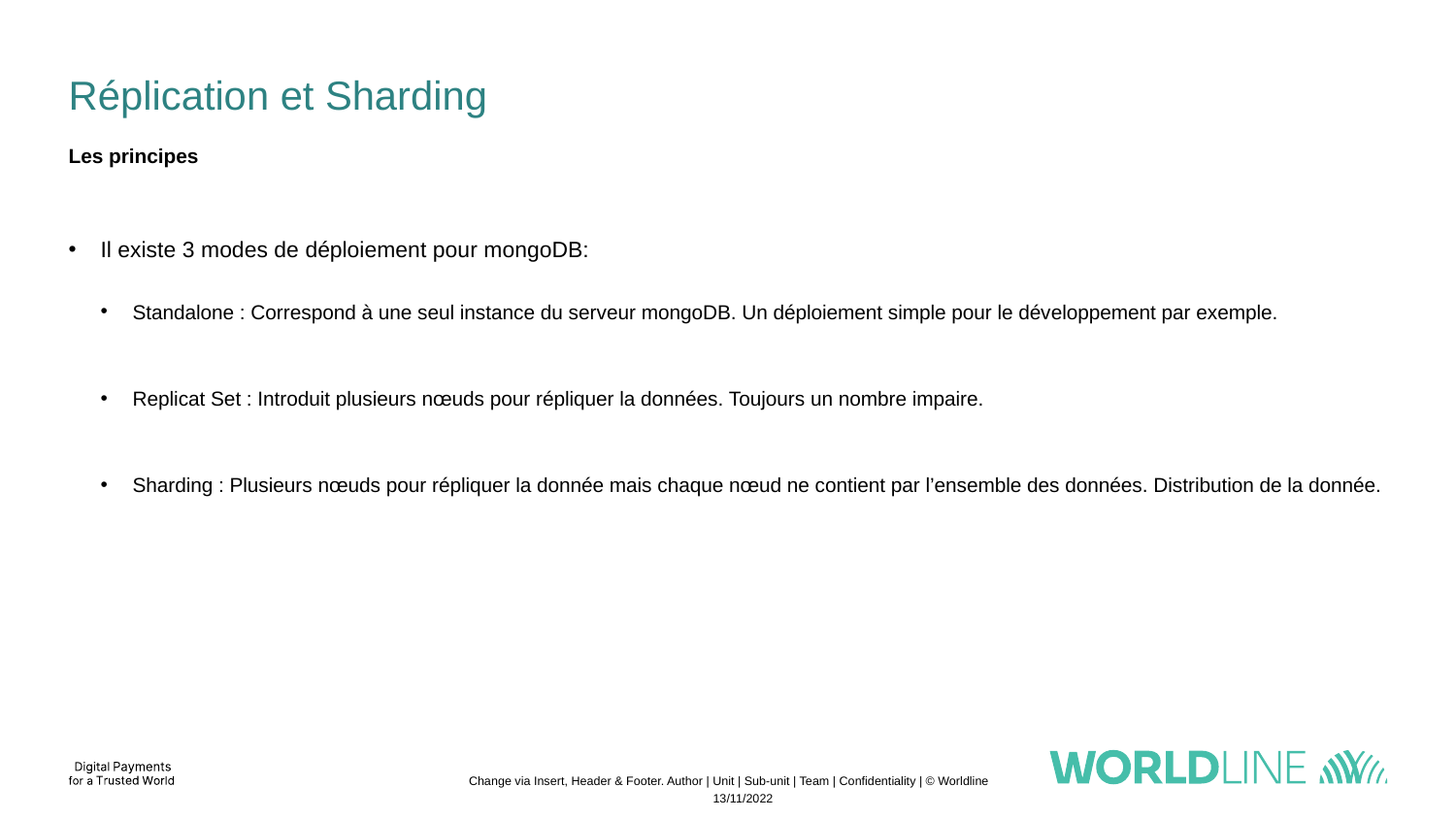

# Réplication et Sharding
Les principes
Il existe 3 modes de déploiement pour mongoDB:

Standalone : Correspond à une seul instance du serveur mongoDB. Un déploiement simple pour le développement par exemple.

Replicat Set : Introduit plusieurs nœuds pour répliquer la données. Toujours un nombre impaire.

Sharding : Plusieurs nœuds pour répliquer la donnée mais chaque nœud ne contient par l’ensemble des données. Distribution de la donnée.
Change via Insert, Header & Footer. Author | Unit | Sub-unit | Team | Confidentiality | © Worldline
13/11/2022